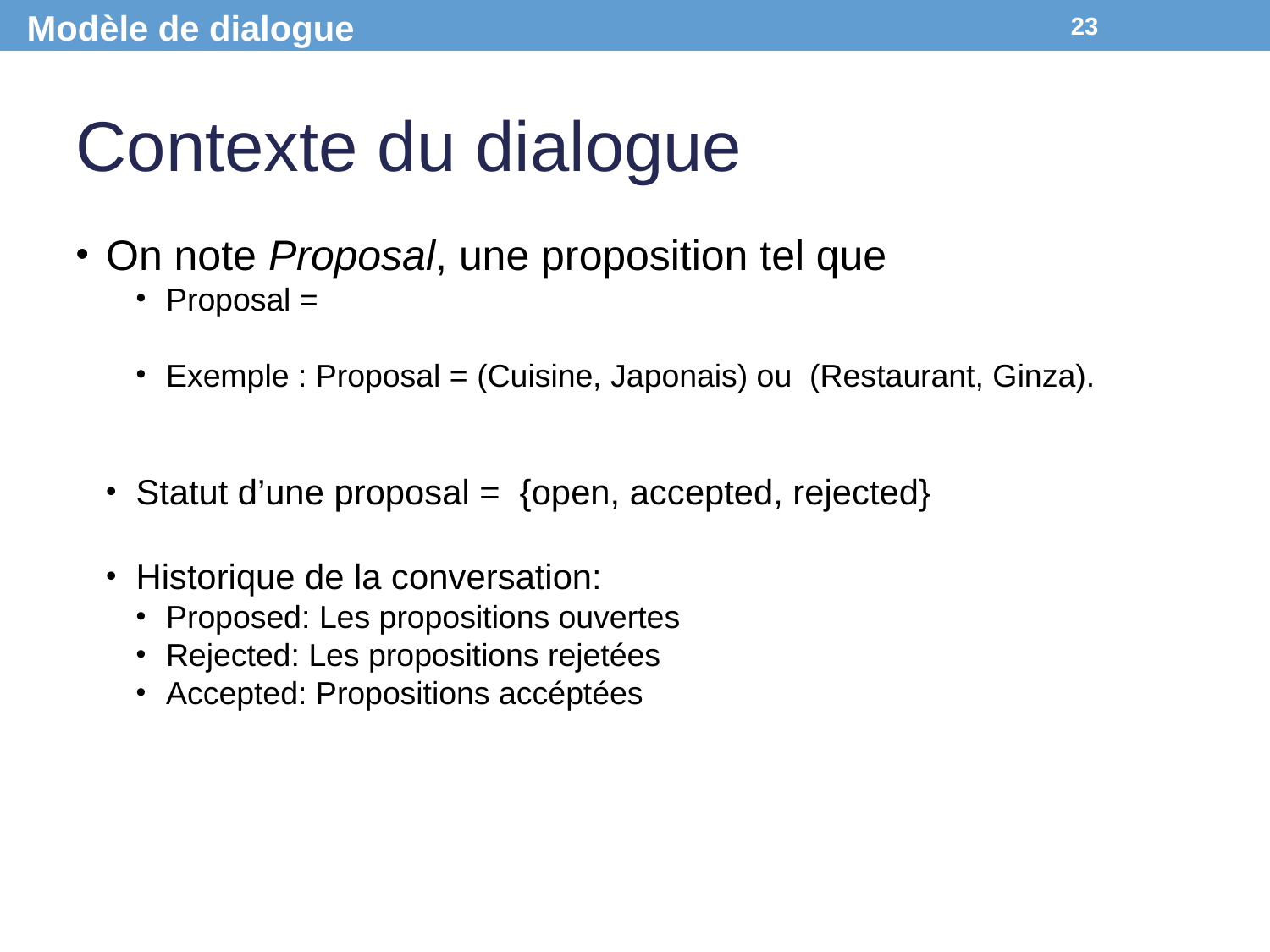

Modèle de dialogue
23
Contexte du dialogue
On note Proposal, une proposition tel que
Proposal =

Exemple : Proposal = (Cuisine, Japonais) ou  (Restaurant, Ginza).

Statut d’une proposal =  {open, accepted, rejected}

Historique de la conversation:
Proposed: Les propositions ouvertes
Rejected: Les propositions rejetées
Accepted: Propositions accéptées